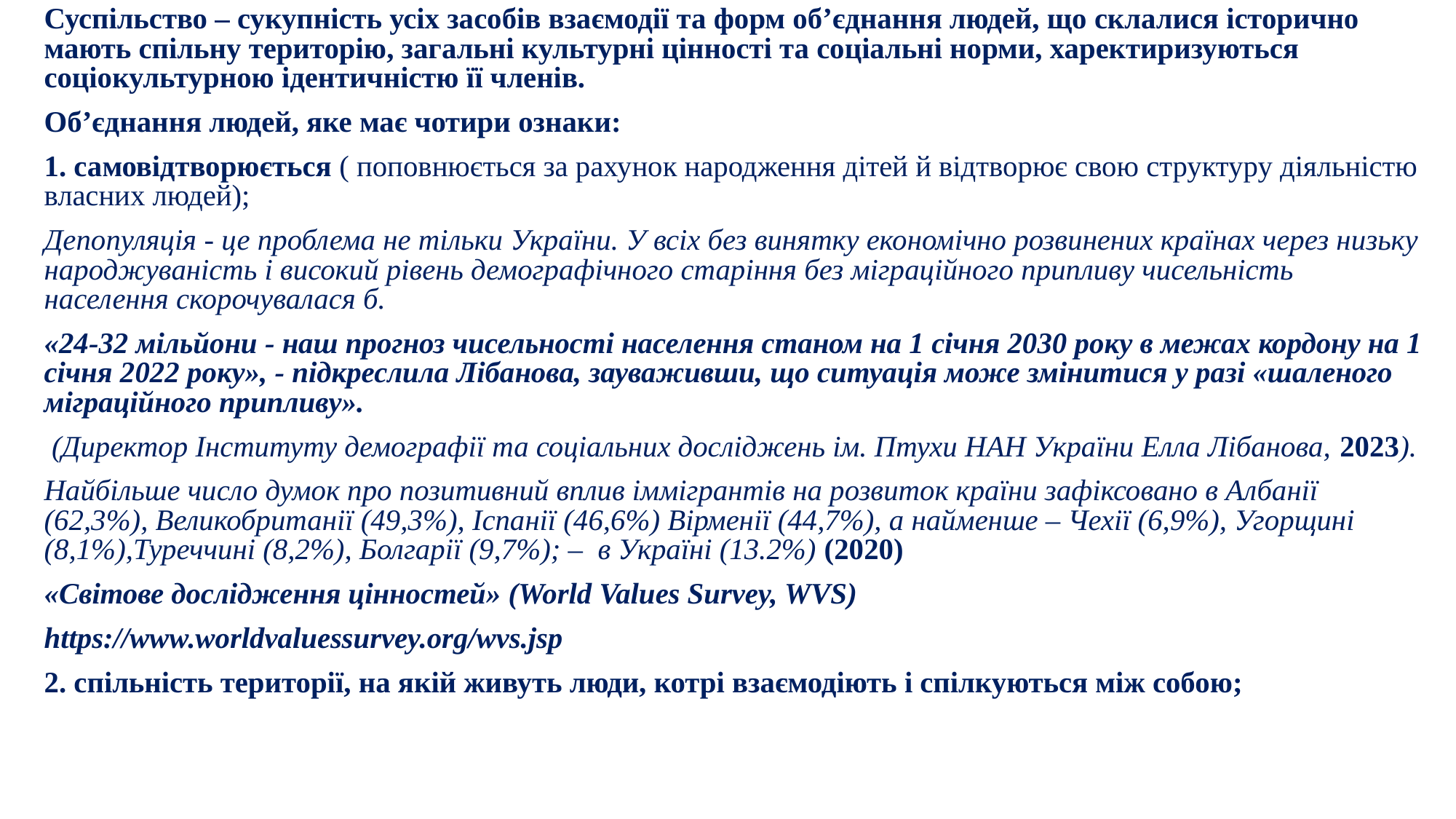

Суспільство – сукупність усіх засобів взаємодії та форм об’єднання людей, що склалися історично мають спільну територію, загальні культурні цінності та соціальні норми, харектиризуються соціокультурною ідентичністю її членів.
Об’єднання людей, яке має чотири ознаки:
1. самовідтворюється ( поповнюється за рахунок народження дітей й відтворює свою структуру діяльністю власних людей);
Депопуляція - це проблема не тільки України. У всіх без винятку економічно розвинених країнах через низьку народжуваність і високий рівень демографічного старіння без міграційного припливу чисельність населення скорочувалася б.
«24-32 мільйони - наш прогноз чисельності населення станом на 1 січня 2030 року в межах кордону на 1 січня 2022 року», - підкреслила Лібанова, зауваживши, що ситуація може змінитися у разі «шаленого міграційного припливу».
 (Директор Інституту демографії та соціальних досліджень ім. Птухи НАН України Елла Лібанова, 2023).
Найбільше число думок про позитивний вплив іммігрантів на розвиток країни зафіксовано в Албанії (62,3%), Великобританії (49,3%), Іспанії (46,6%) Вірменії (44,7%), а найменше – Чехії (6,9%), Угорщині (8,1%),Туреччині (8,2%), Болгарії (9,7%); –  в Україні (13.2%) (2020)
«Світове дослідження цінностей» (World Values Survey, WVS)
https://www.worldvaluessurvey.org/wvs.jsp
2. спільність території, на якій живуть люди, котрі взаємодіють і спілкуються між собою;